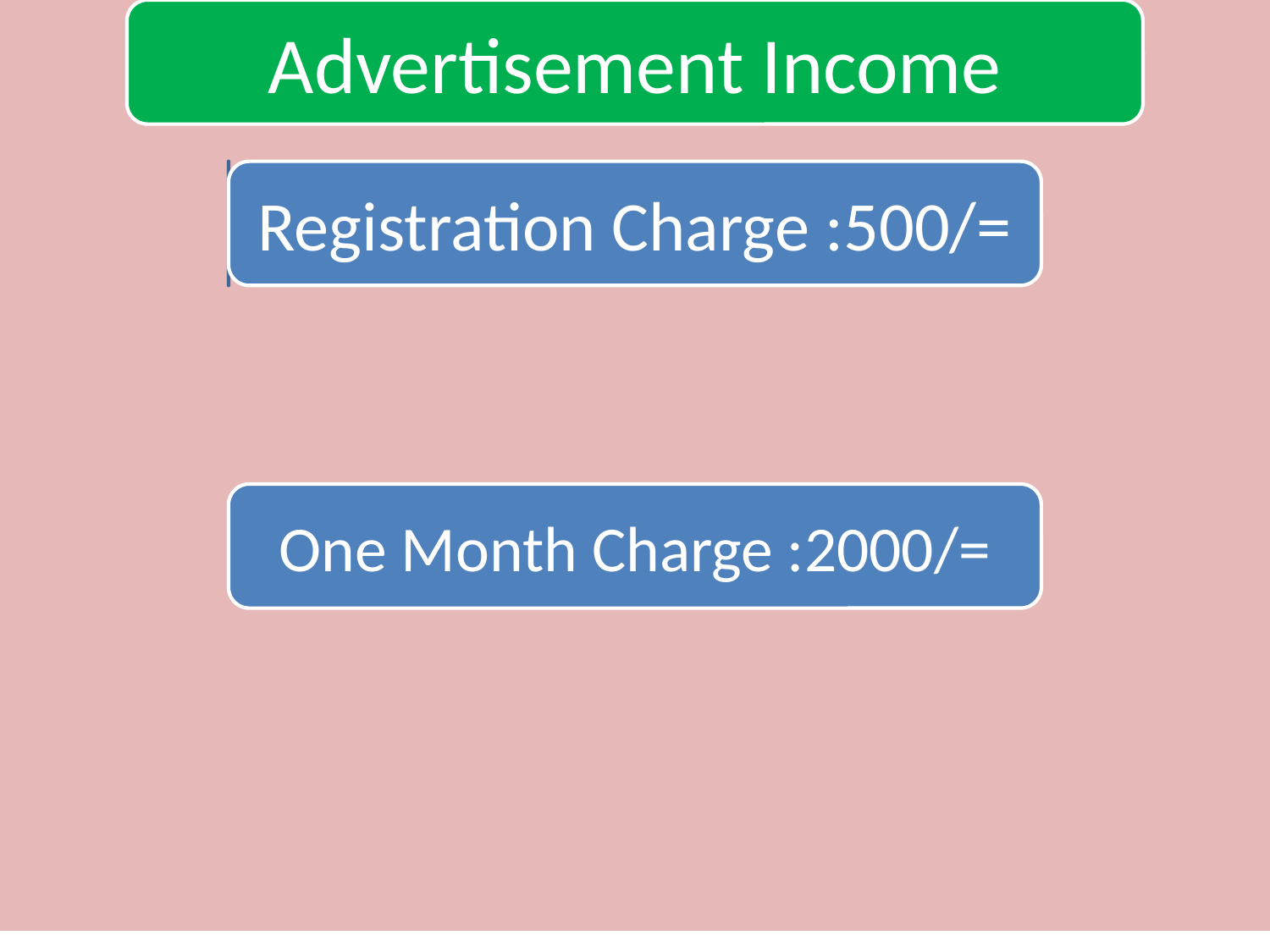

Advertisement Income
Registration Charge :500/=
One Month Charge :2000/=
#